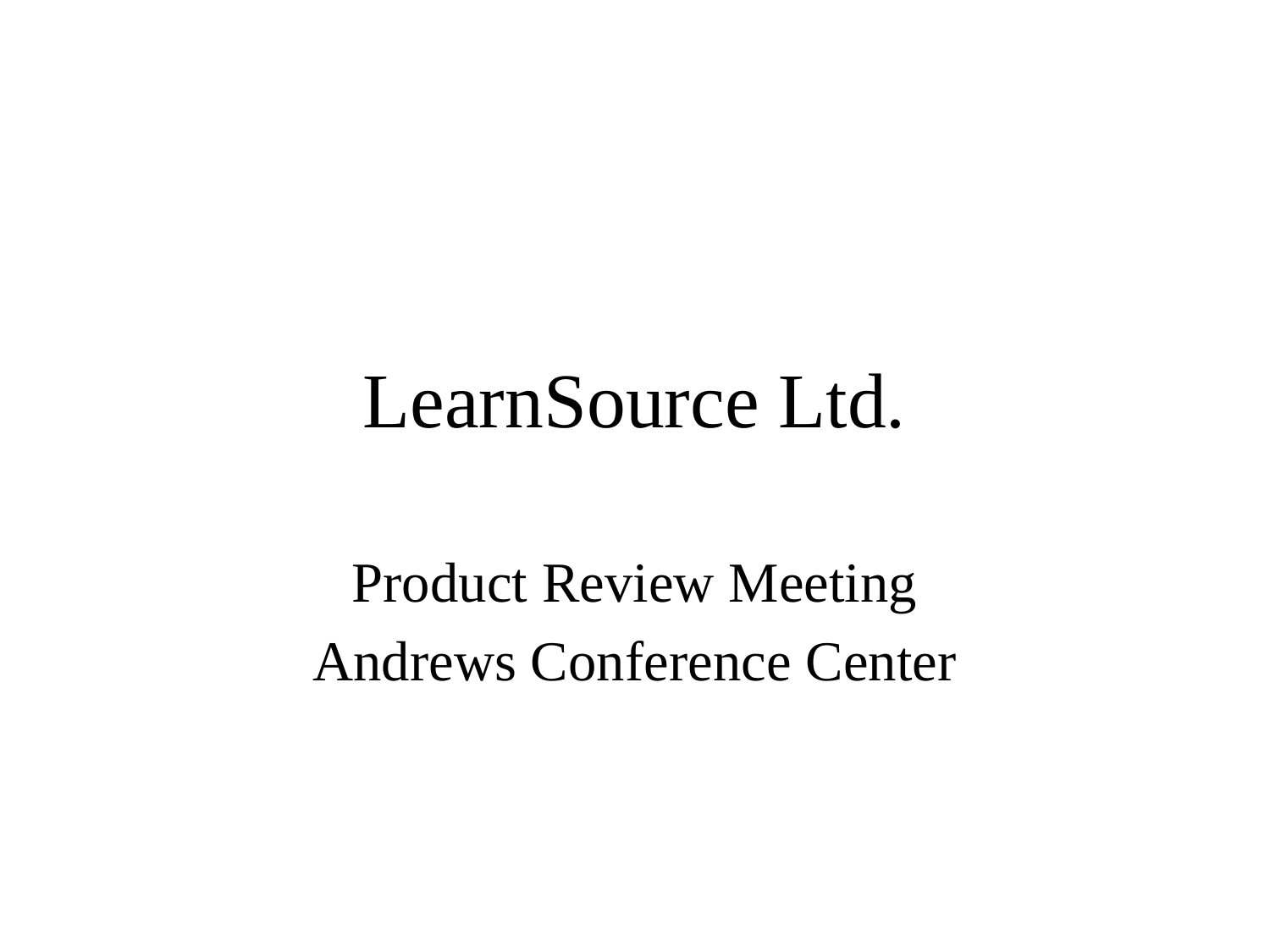

# LearnSource Ltd.
Product Review Meeting
Andrews Conference Center